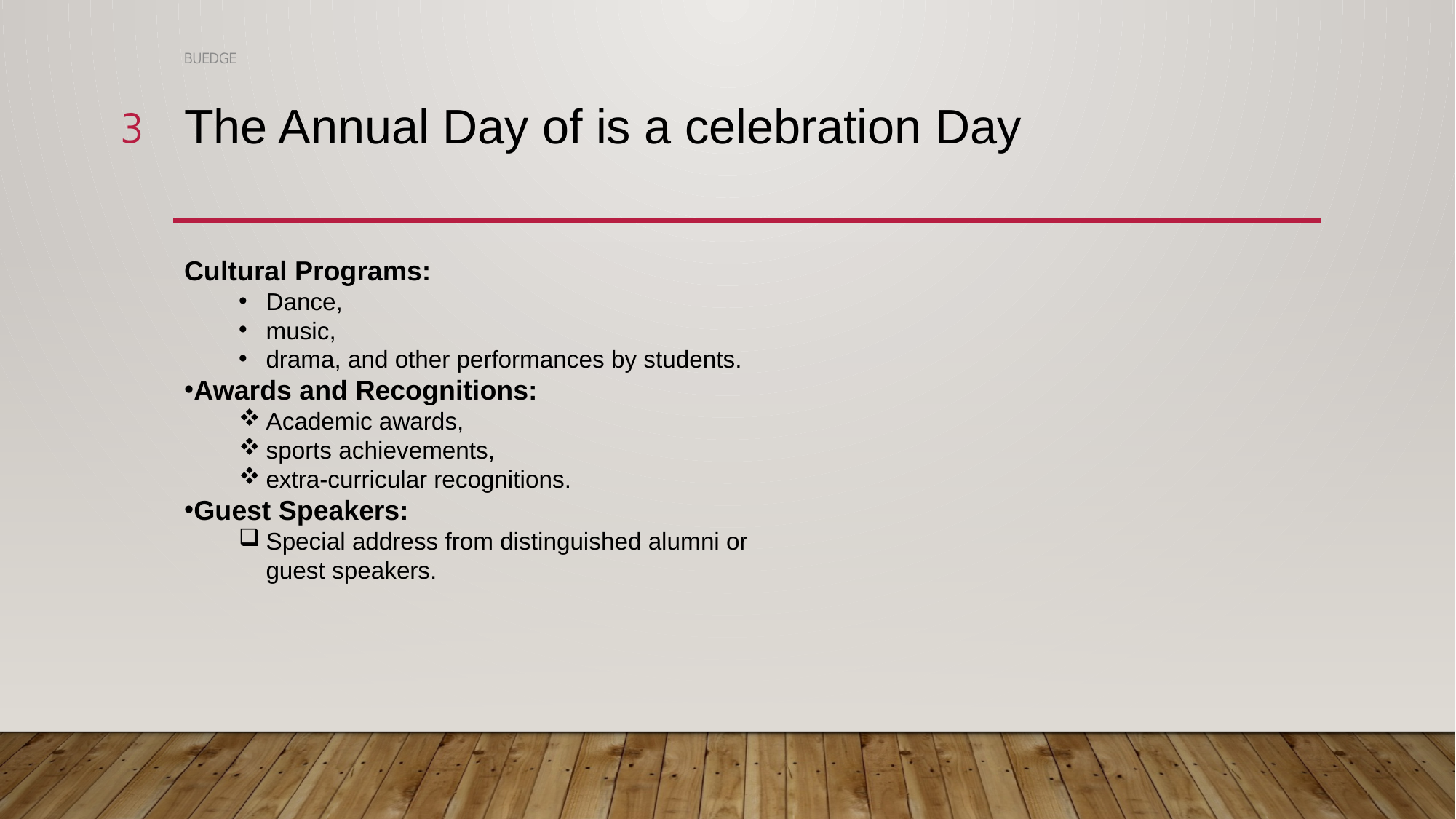

BUEDGE
3
The Annual Day of is a celebration Day
Cultural Programs:
Dance,
music,
drama, and other performances by students.
Awards and Recognitions:
Academic awards,
sports achievements,
extra-curricular recognitions.
Guest Speakers:
Special address from distinguished alumni or guest speakers.